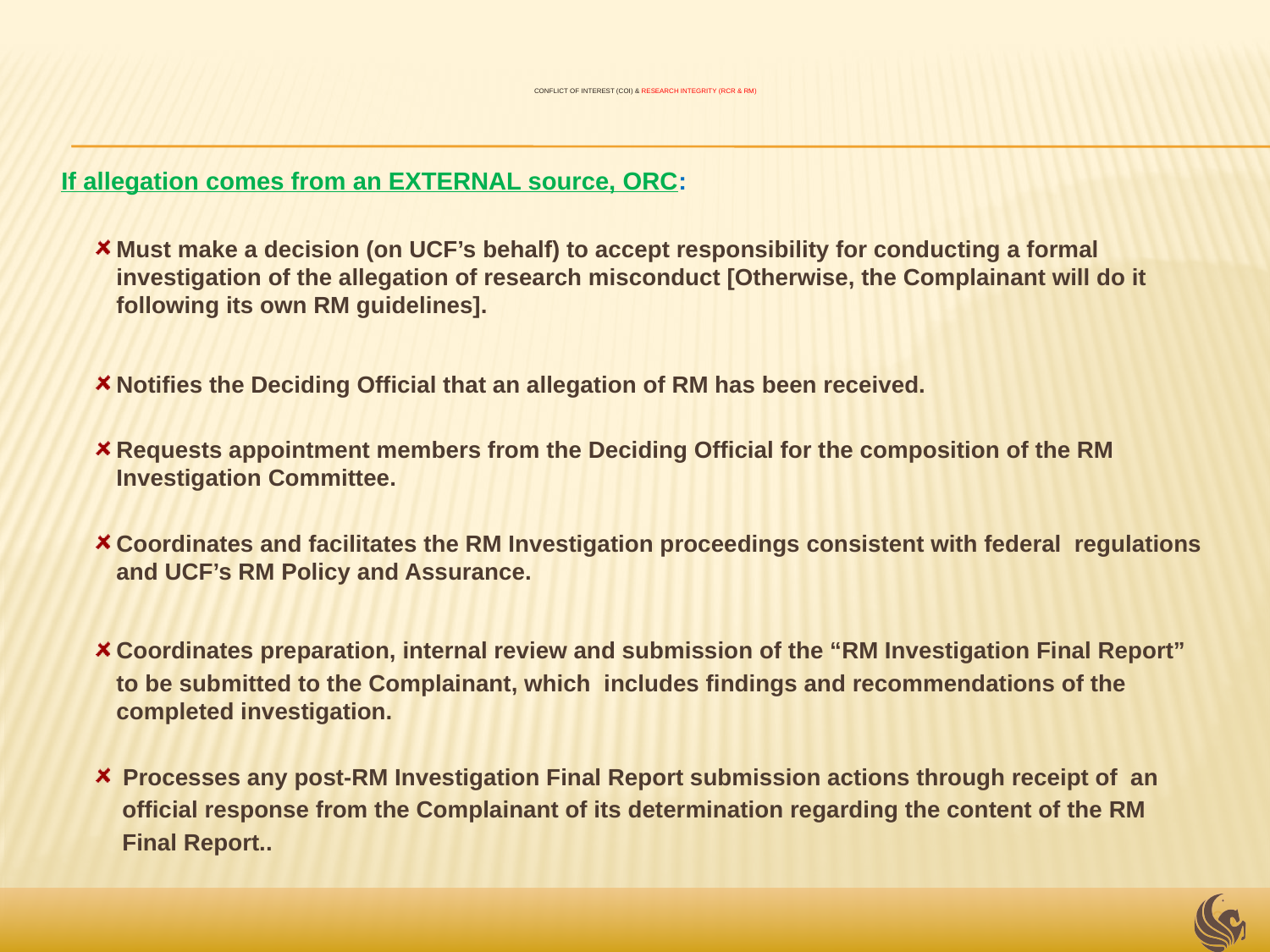

# Conflict of Interest (COI) & Research Integrity (RCR & RM)
If allegation comes from an EXTERNAL source, ORC:

Must make a decision (on UCF’s behalf) to accept responsibility for conducting a formal  investigation of the allegation of research misconduct [Otherwise, the Complainant will do it following its own RM guidelines].

Notifies the Deciding Official that an allegation of RM has been received.

Requests appointment members from the Deciding Official for the composition of the RM Investigation Committee.

Coordinates and facilitates the RM Investigation proceedings consistent with federal  regulations and UCF’s RM Policy and Assurance.

Coordinates preparation, internal review and submission of the “RM Investigation Final Report”
to be submitted to the Complainant, which  includes findings and recommendations of the     completed investigation.

 Processes any post-RM Investigation Final Report submission actions through receipt of  an
    official response from the Complainant of its determination regarding the content of the RM
    Final Report..
36